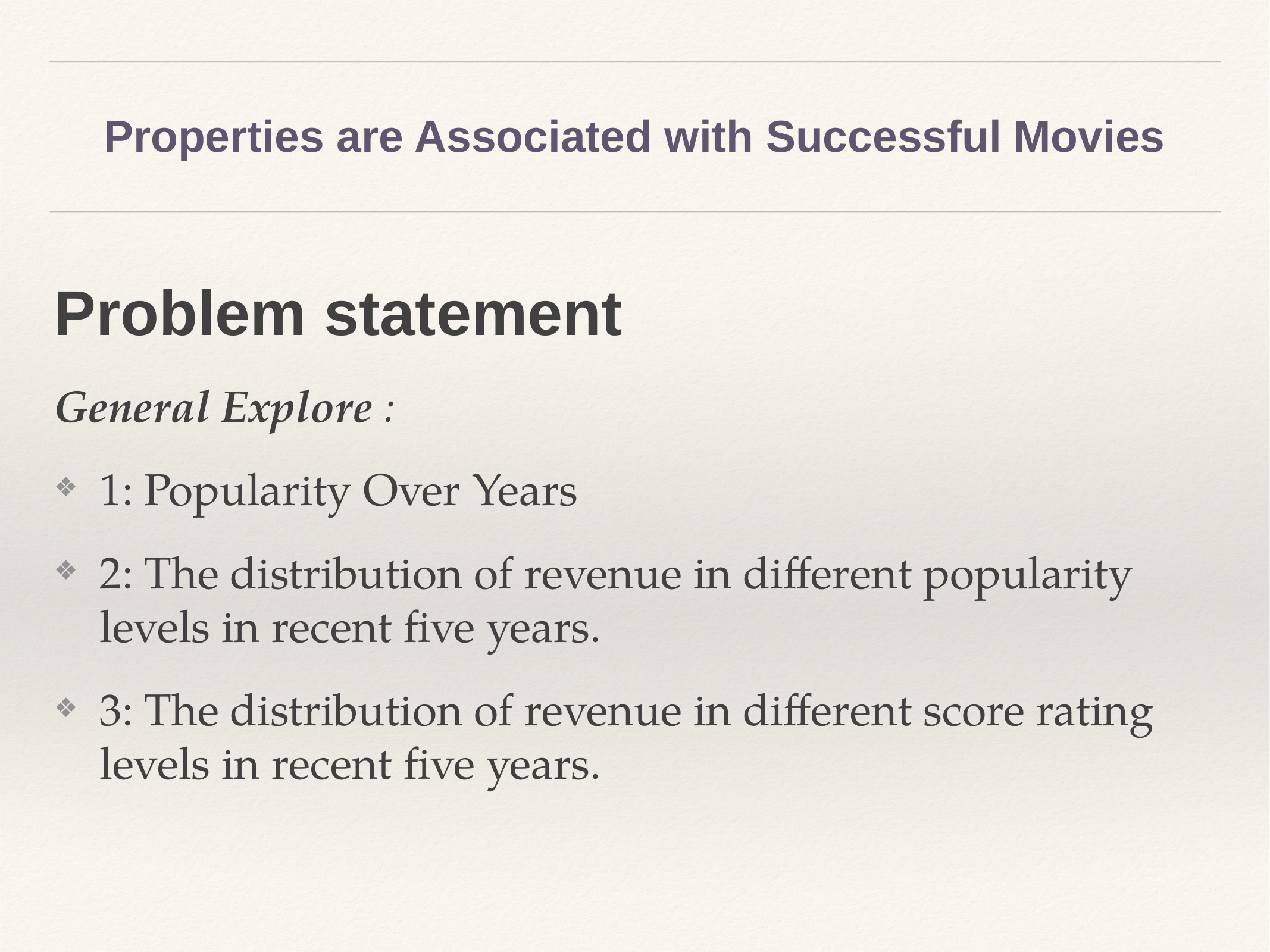

# Properties are Associated with Successful Movies
Problem statement
General Explore :
1: Popularity Over Years
2: The distribution of revenue in different popularity levels in recent five years.
3: The distribution of revenue in different score rating levels in recent five years.